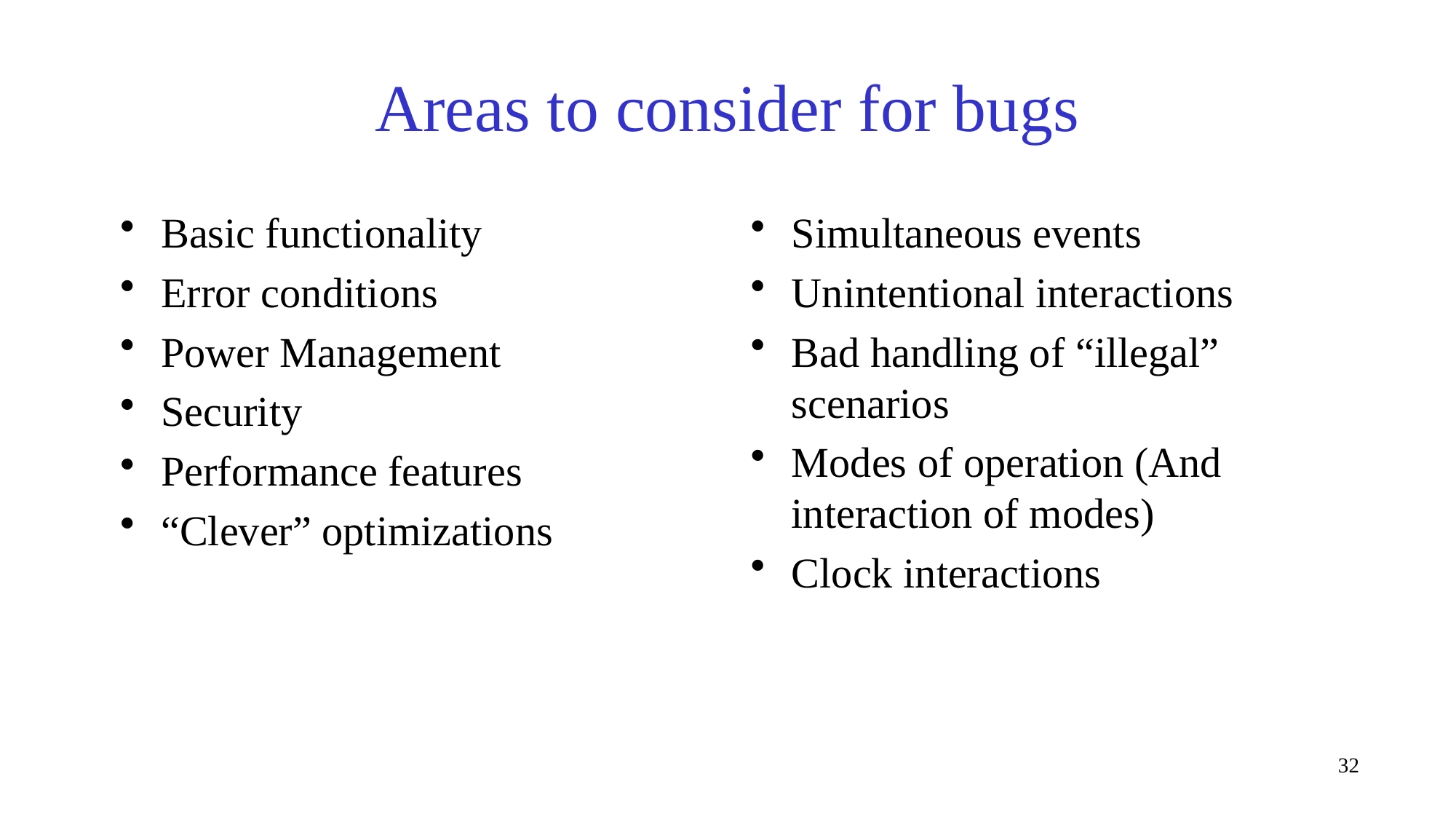

# Areas to consider for bugs
Basic functionality
Error conditions
Power Management
Security
Performance features
“Clever” optimizations

Simultaneous events
Unintentional interactions
Bad handling of “illegal” scenarios
Modes of operation (And interaction of modes)
Clock interactions